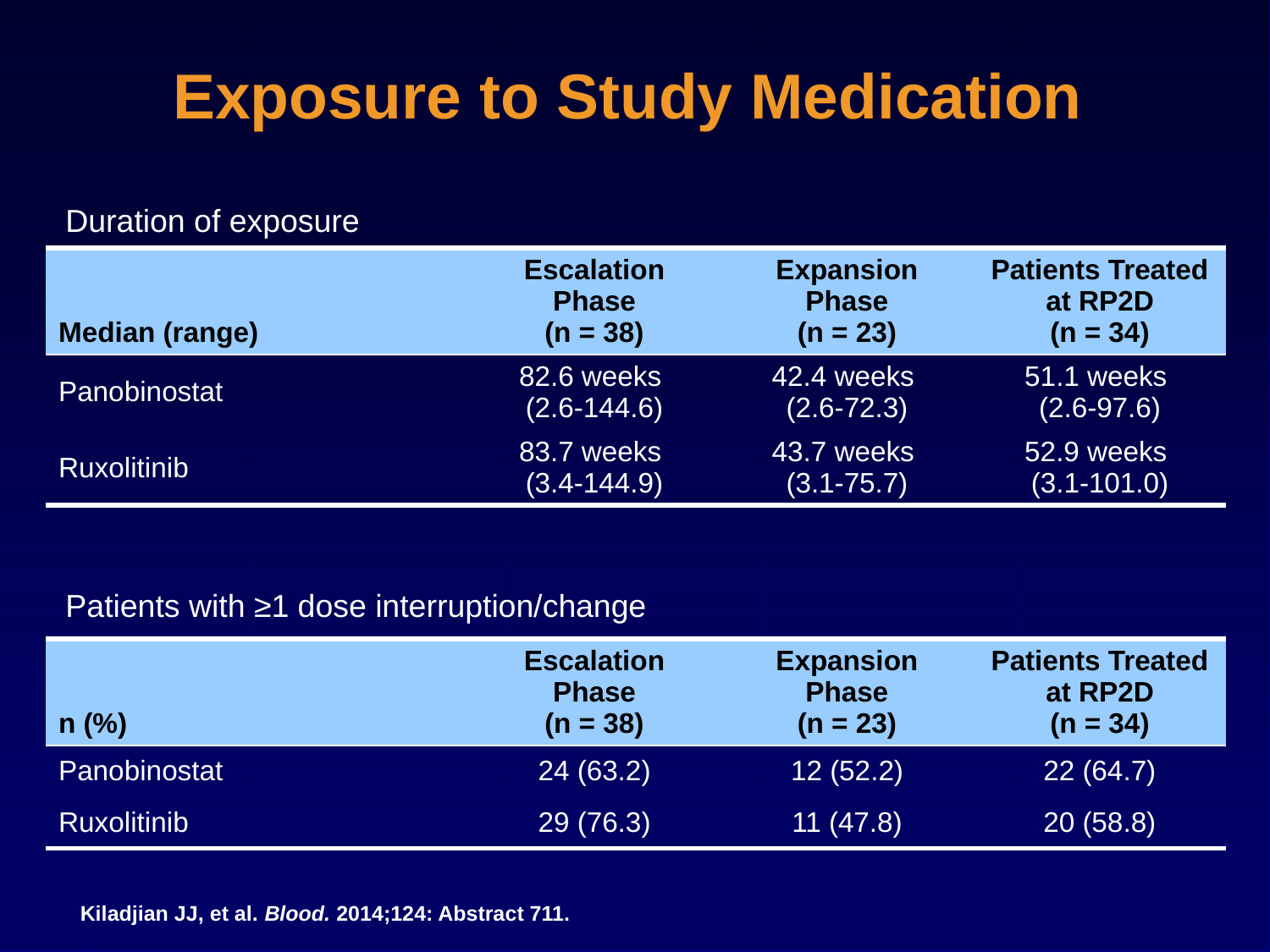

Exposure to Study Medication
Duration of exposure
| Median (range) | Escalation Phase (n = 38) | Expansion Phase (n = 23) | Patients Treated at RP2D (n = 34) |
| --- | --- | --- | --- |
| Panobinostat | 82.6 weeks (2.6-144.6) | 42.4 weeks (2.6-72.3) | 51.1 weeks (2.6-97.6) |
| Ruxolitinib | 83.7 weeks (3.4-144.9) | 43.7 weeks (3.1-75.7) | 52.9 weeks (3.1-101.0) |
Patients with ≥1 dose interruption/change
| n (%) | Escalation Phase (n = 38) | Expansion Phase (n = 23) | Patients Treated at RP2D (n = 34) |
| --- | --- | --- | --- |
| Panobinostat | 24 (63.2) | 12 (52.2) | 22 (64.7) |
| Ruxolitinib | 29 (76.3) | 11 (47.8) | 20 (58.8) |
Kiladjian JJ, et al. Blood. 2014;124: Abstract 711.